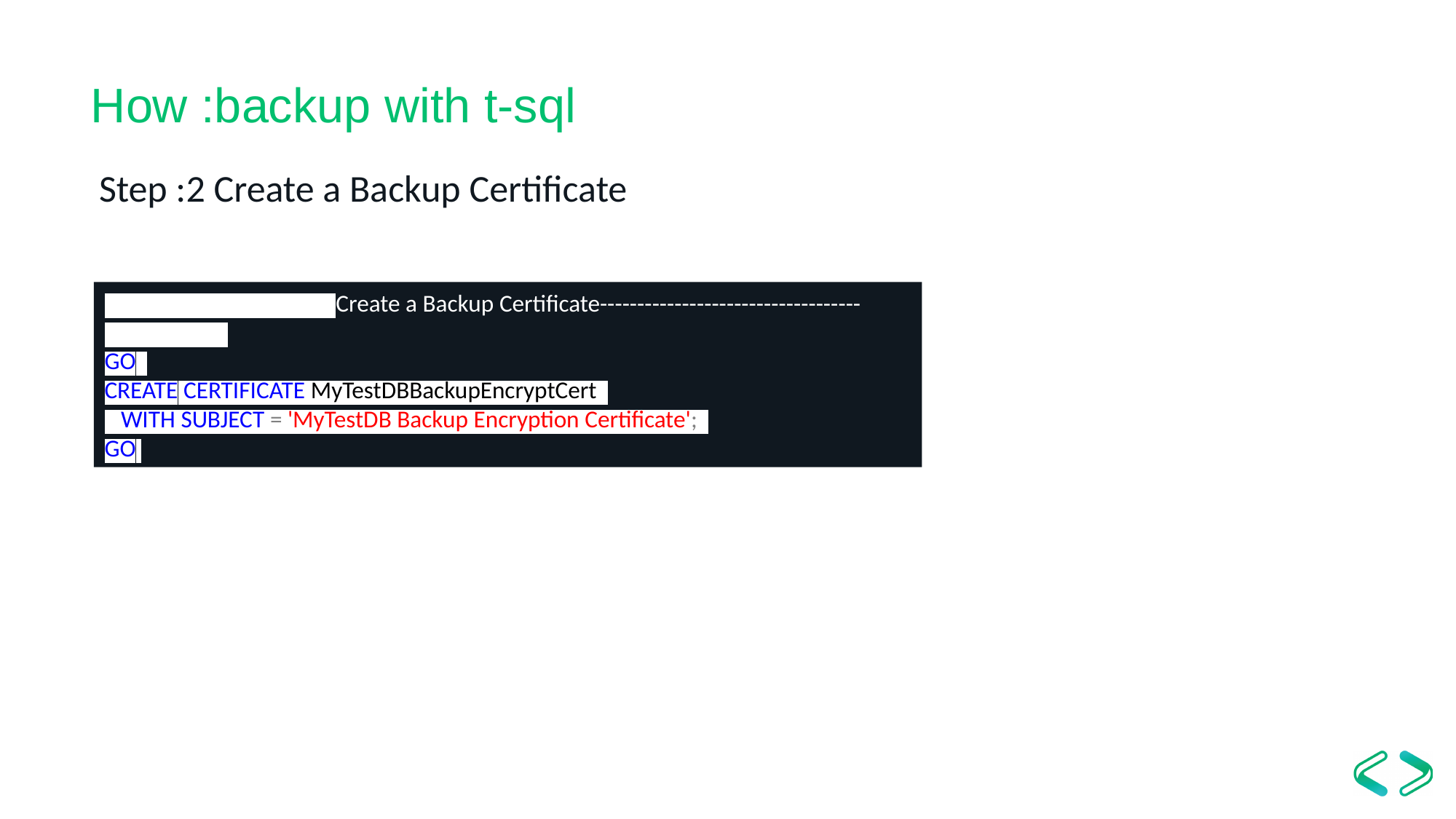

# How :backup with t-sql
Step :2 Create a Backup Certificate
-------------------------------Create a Backup Certificate-----------------------------------
Use Master
GO
CREATE CERTIFICATE MyTestDBBackupEncryptCert
   WITH SUBJECT = 'MyTestDB Backup Encryption Certificate';
GO